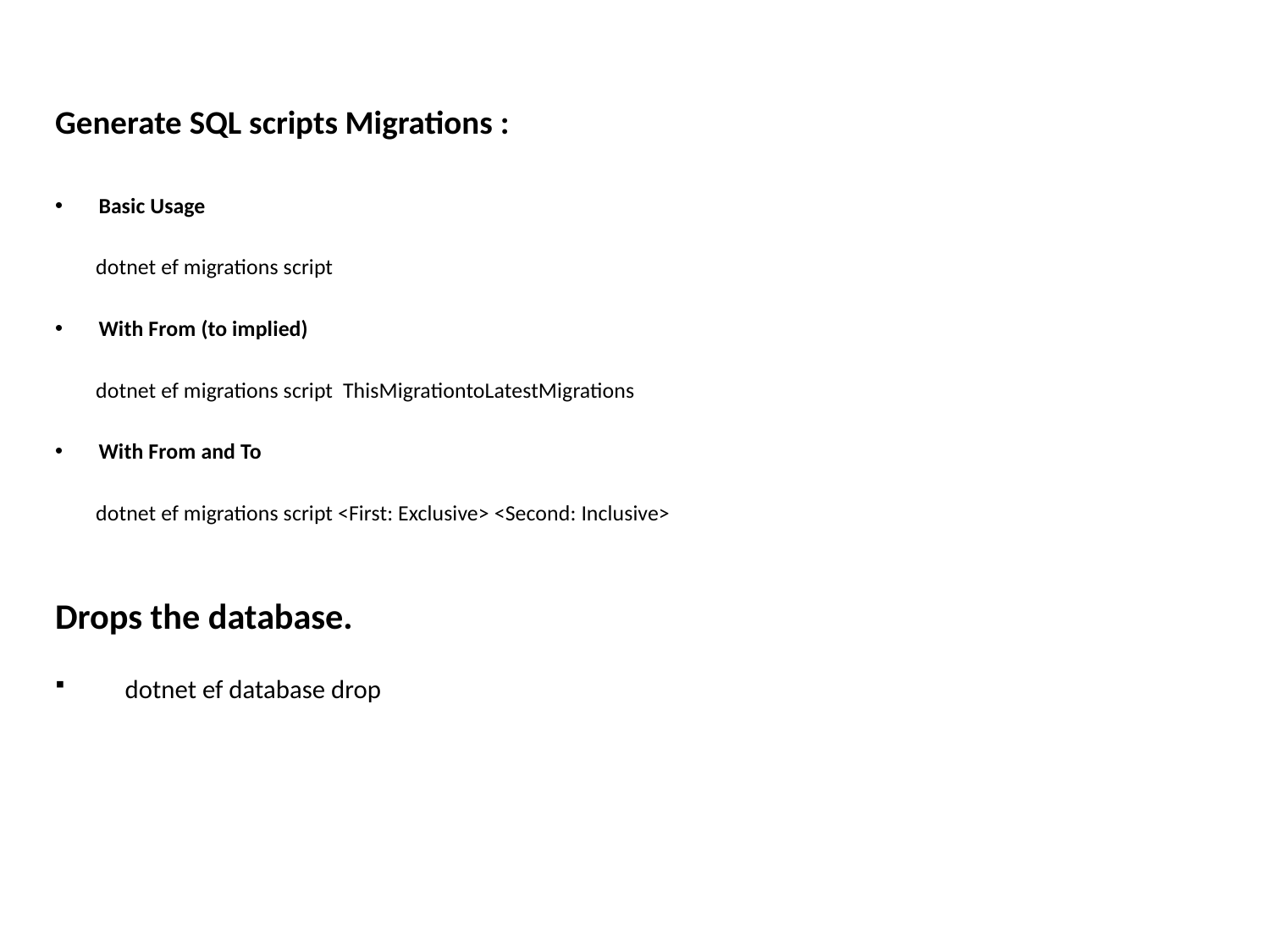

Generate SQL scripts Migrations :

Basic Usage

        dotnet ef migrations script

With From (to implied)

        dotnet ef migrations script  ThisMigrationtoLatestMigrations

With From and To

        dotnet ef migrations script <First: Exclusive> <Second: Inclusive>

Drops the database.

     dotnet ef database drop